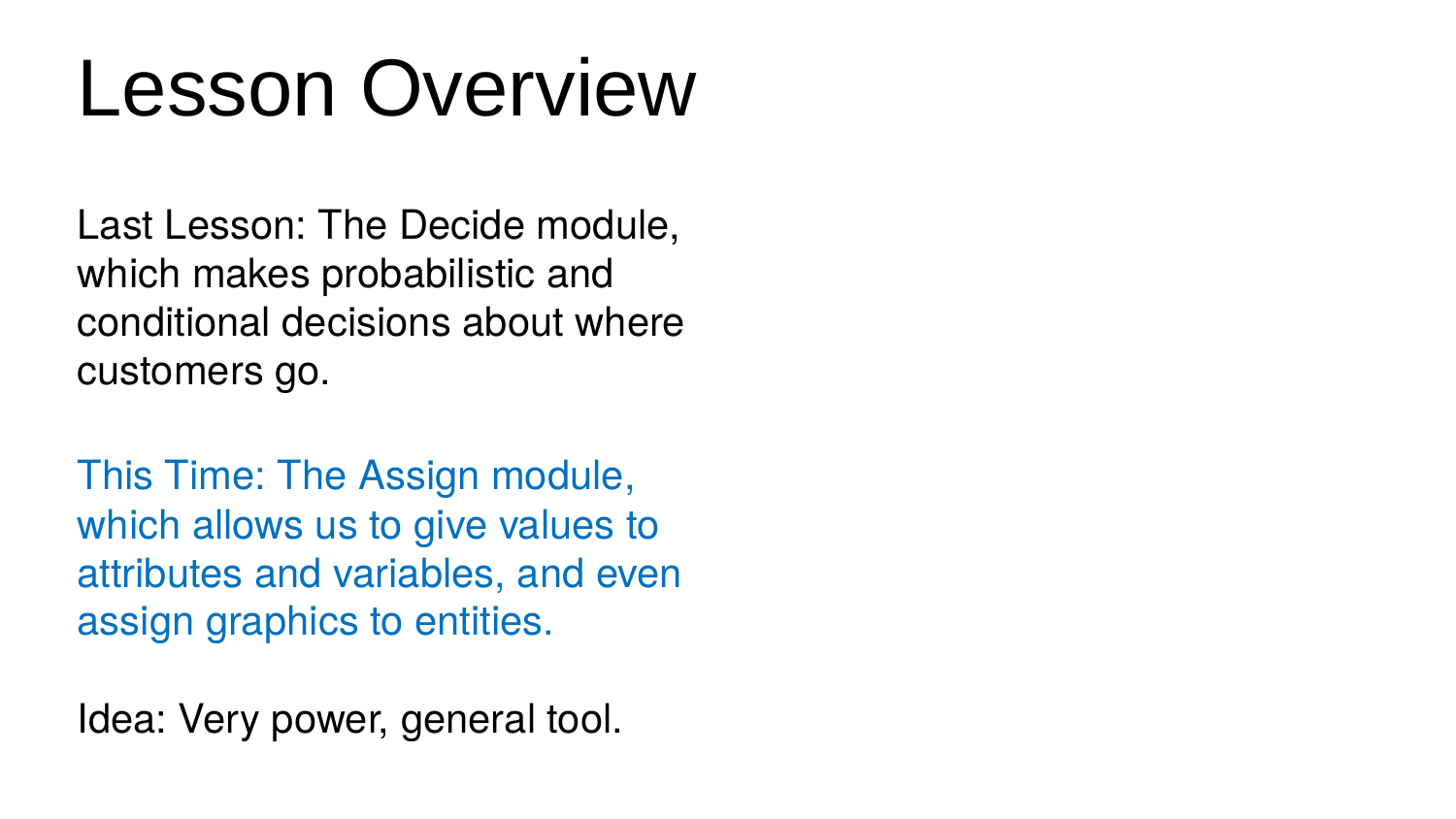

Lesson Overview

Last Lesson: The Decide module, which makes probabilistic and conditional decisions about where customers go.

This Time: The Assign module, which allows us to give values to attributes and variables, and even assign graphics to entities.

Idea: Very power, general tool.